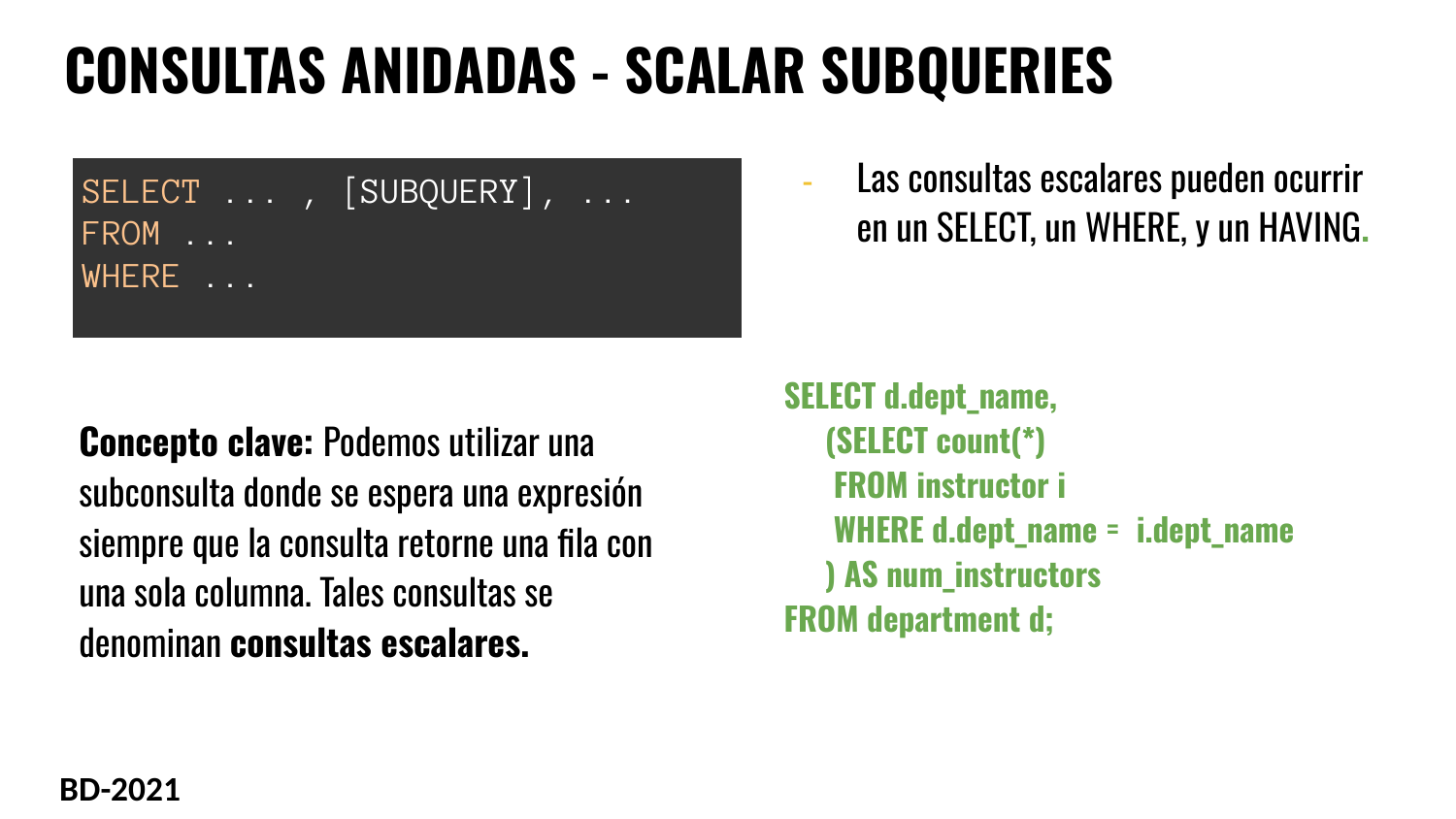

# CONSULTAS ANIDADAS - SCALAR SUBQUERIES
Las consultas escalares pueden ocurrir en un SELECT, un WHERE, y un HAVING.

SELECT d.dept_name,
     (SELECT count(*)
      FROM instructor i
      WHERE d.dept_name =  i.dept_name
     ) AS num_instructors
FROM department d;

| SELECT ... , [SUBQUERY], ... FROM ... WHERE ... |
| --- |
Concepto clave: Podemos utilizar una subconsulta donde se espera una expresión siempre que la consulta retorne una fila con una sola columna. Tales consultas se denominan consultas escalares.

BD-2021